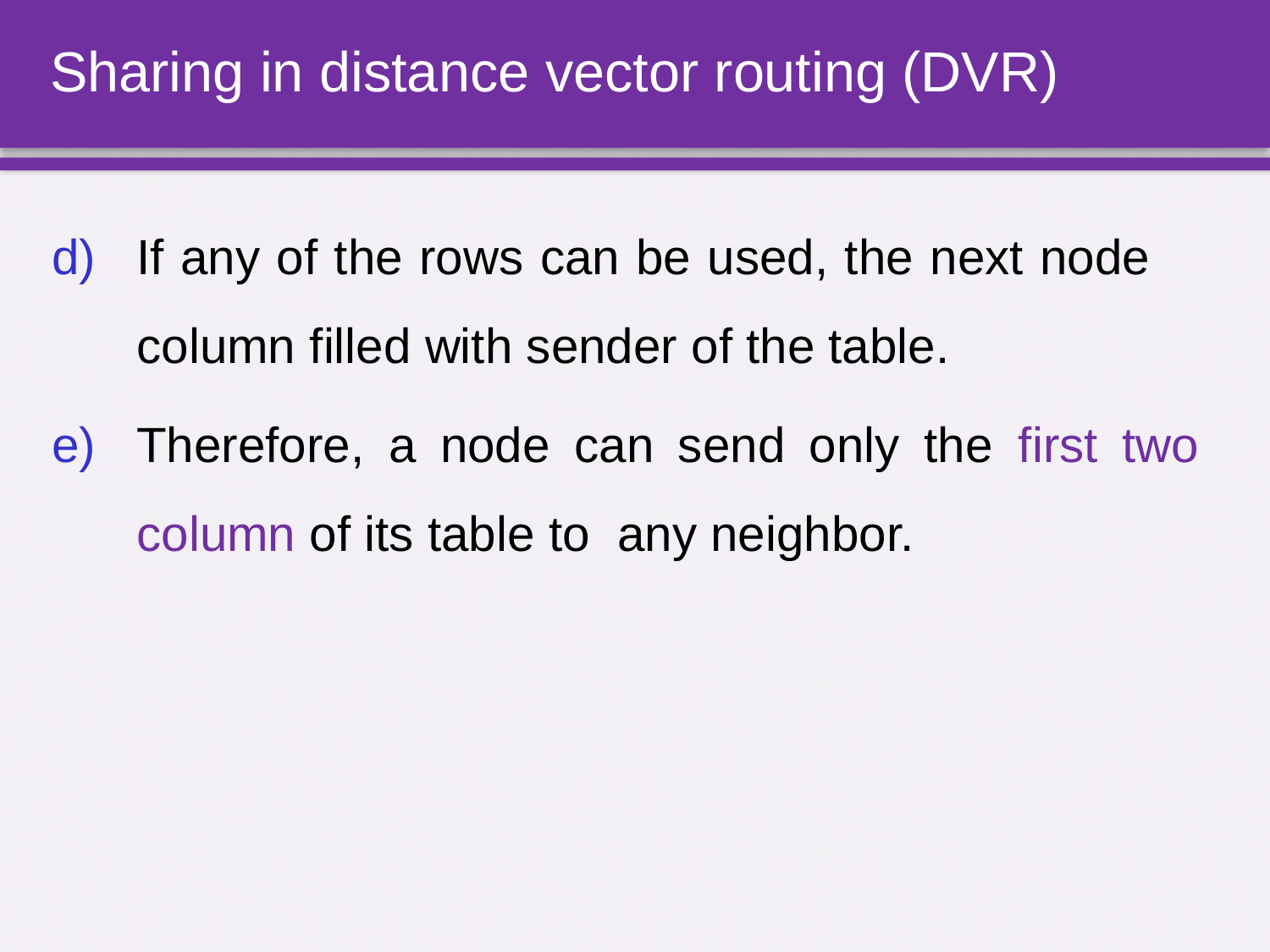

# Sharing in distance vector routing (DVR)
If any of the rows can be used, the next node column filled with sender of the table.
Therefore, a node can send only the first two column of its table to  any neighbor.